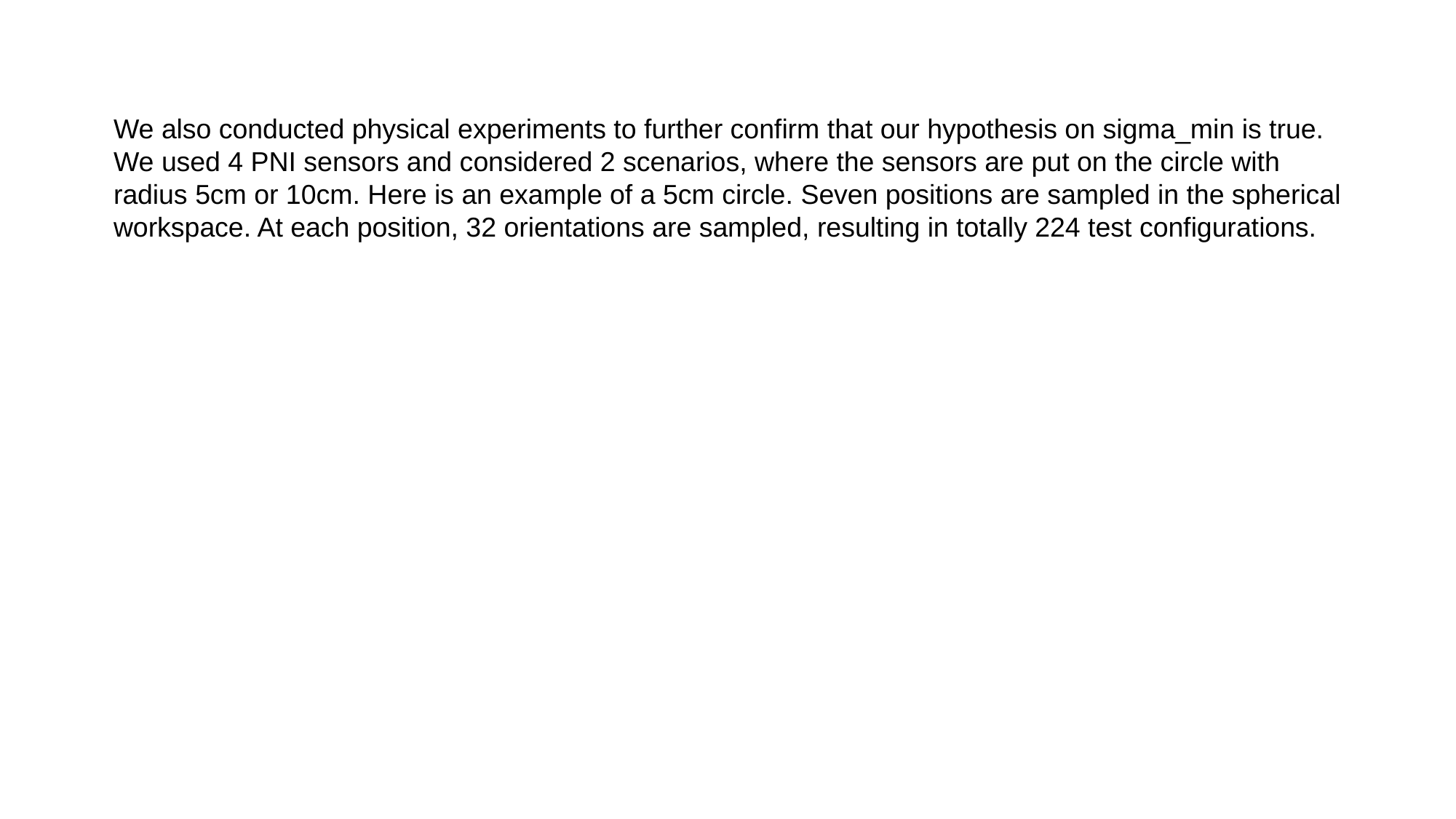

We also conducted physical experiments to further confirm that our hypothesis on sigma_min is true. We used 4 PNI sensors and considered 2 scenarios, where the sensors are put on the circle with radius 5cm or 10cm. Here is an example of a 5cm circle. Seven positions are sampled in the spherical workspace. At each position, 32 orientations are sampled, resulting in totally 224 test configurations.